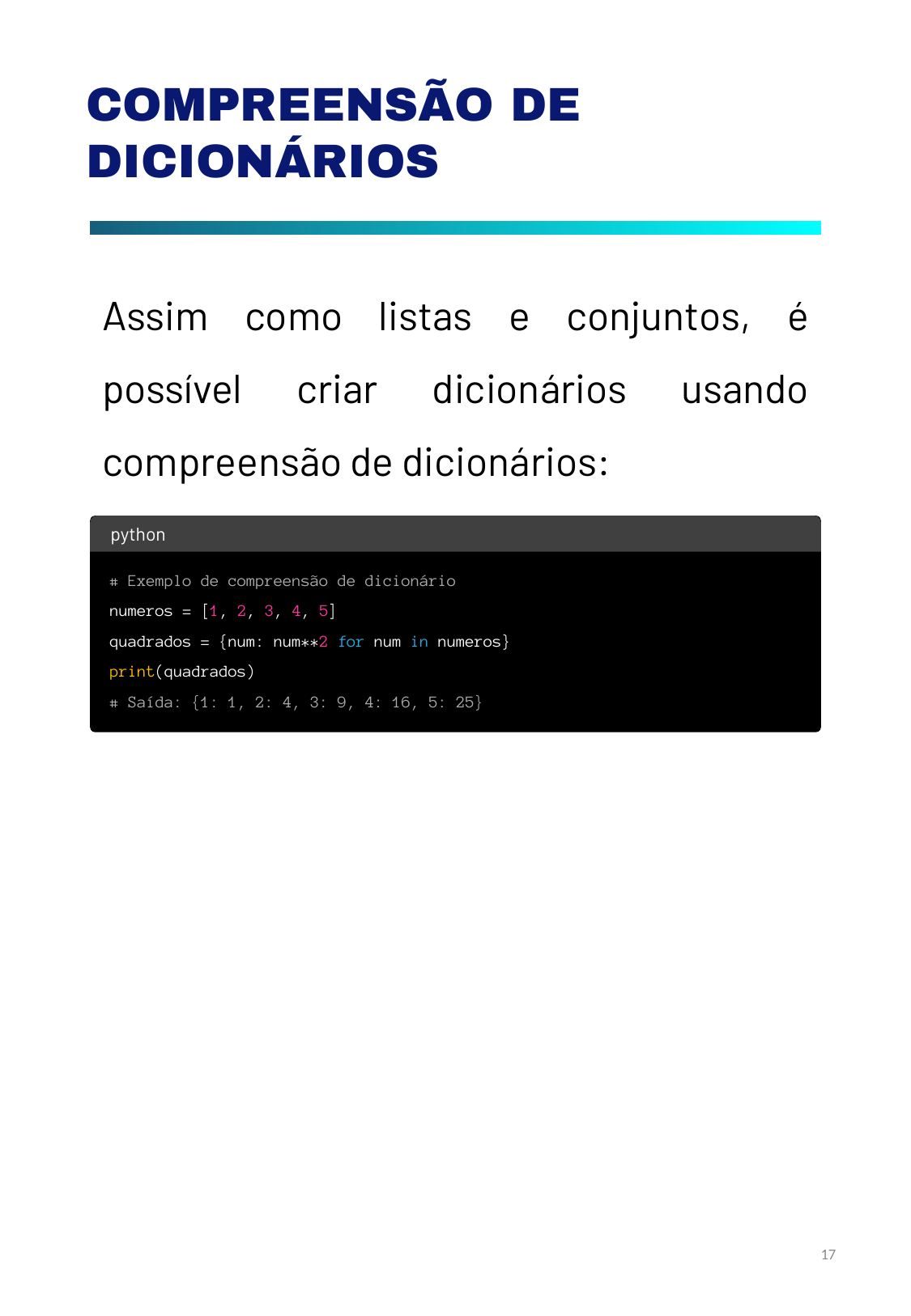

COMPREENSÃO DE DICIONÁRIOS

Assim como listas e conjuntos, é possível criar dicionários usando compreensão de dicionários:

python
# Exemplo de compreensão de dicionário
numeros = [1, 2, 3, 4, 5]
quadrados = {num: num**2 for num in numeros}
print(quadrados)
# Saída: {1: 1, 2: 4, 3: 9, 4: 16, 5: 25}
17